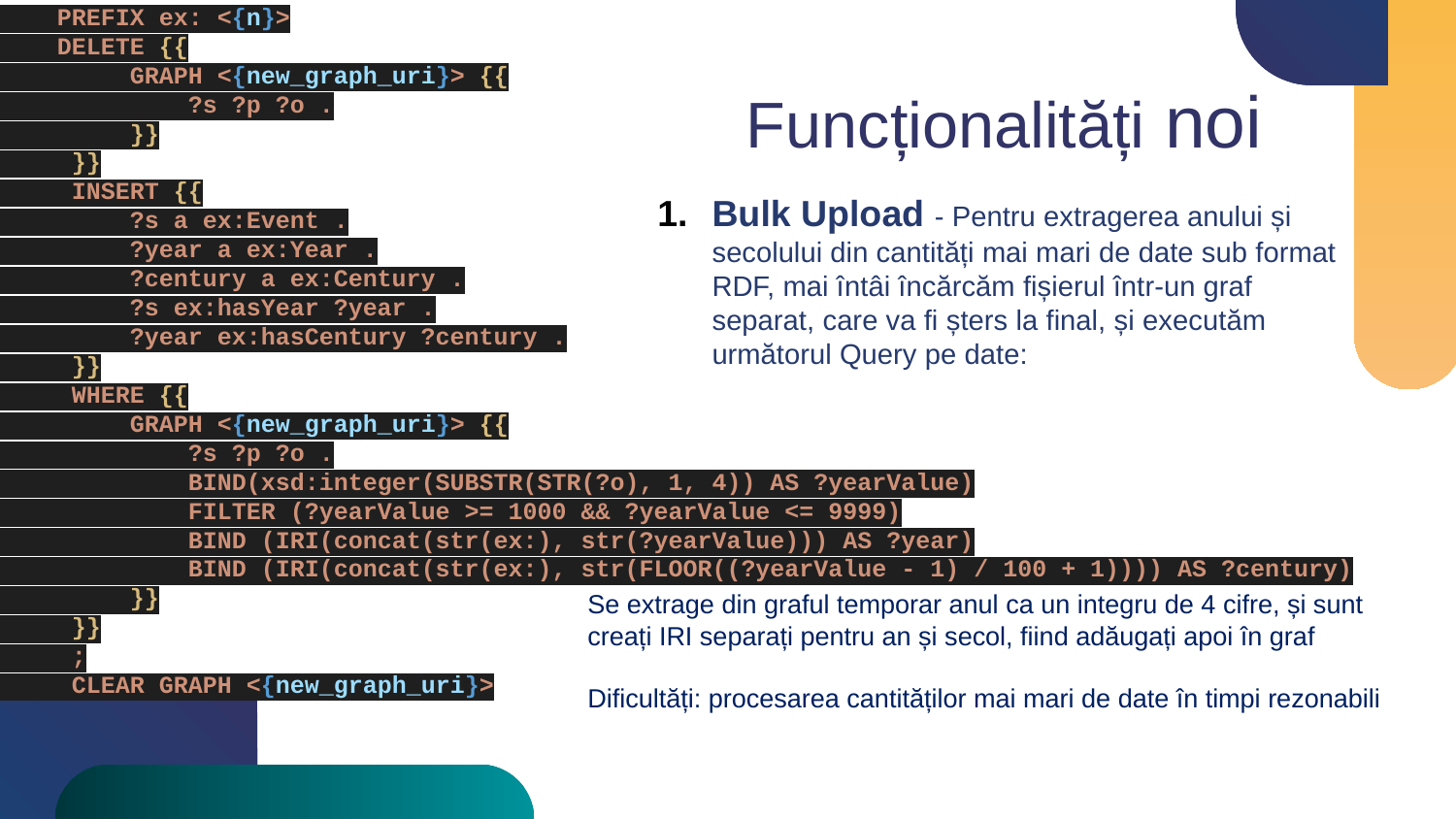

JUPITER
SATURN
It’s a gas giant and the biggest planet
Saturn is a gas giant and has several rings
	      PREFIX ex: <{n}>
	      DELETE {{
                GRAPH <{new_graph_uri}> {{
                    ?s ?p ?o .
                }}
            }}
            INSERT {{
                ?s a ex:Event .
                ?year a ex:Year .
                ?century a ex:Century .
                ?s ex:hasYear ?year .
                ?year ex:hasCentury ?century .
            }}
            WHERE {{
                GRAPH <{new_graph_uri}> {{
                    ?s ?p ?o .
                    BIND(xsd:integer(SUBSTR(STR(?o), 1, 4)) AS ?yearValue)
                    FILTER (?yearValue >= 1000 && ?yearValue <= 9999)
                    BIND (IRI(concat(str(ex:), str(?yearValue))) AS ?year)
                    BIND (IRI(concat(str(ex:), str(FLOOR((?yearValue - 1) / 100 + 1)))) AS ?century)
                }}
            }}
            ;
            CLEAR GRAPH <{new_graph_uri}>

Funcționalități noi
Bulk Upload - Pentru extragerea anului și secolului din cantități mai mari de date sub format RDF, mai întâi încărcăm fișierul într-un graf separat, care va fi șters la final, și executăm următorul Query pe date:
Se extrage din graful temporar anul ca un integru de 4 cifre, și sunt creați IRI separați pentru an și secol, fiind adăugați apoi în graf

Dificultăți: procesarea cantităților mai mari de date în timpi rezonabili